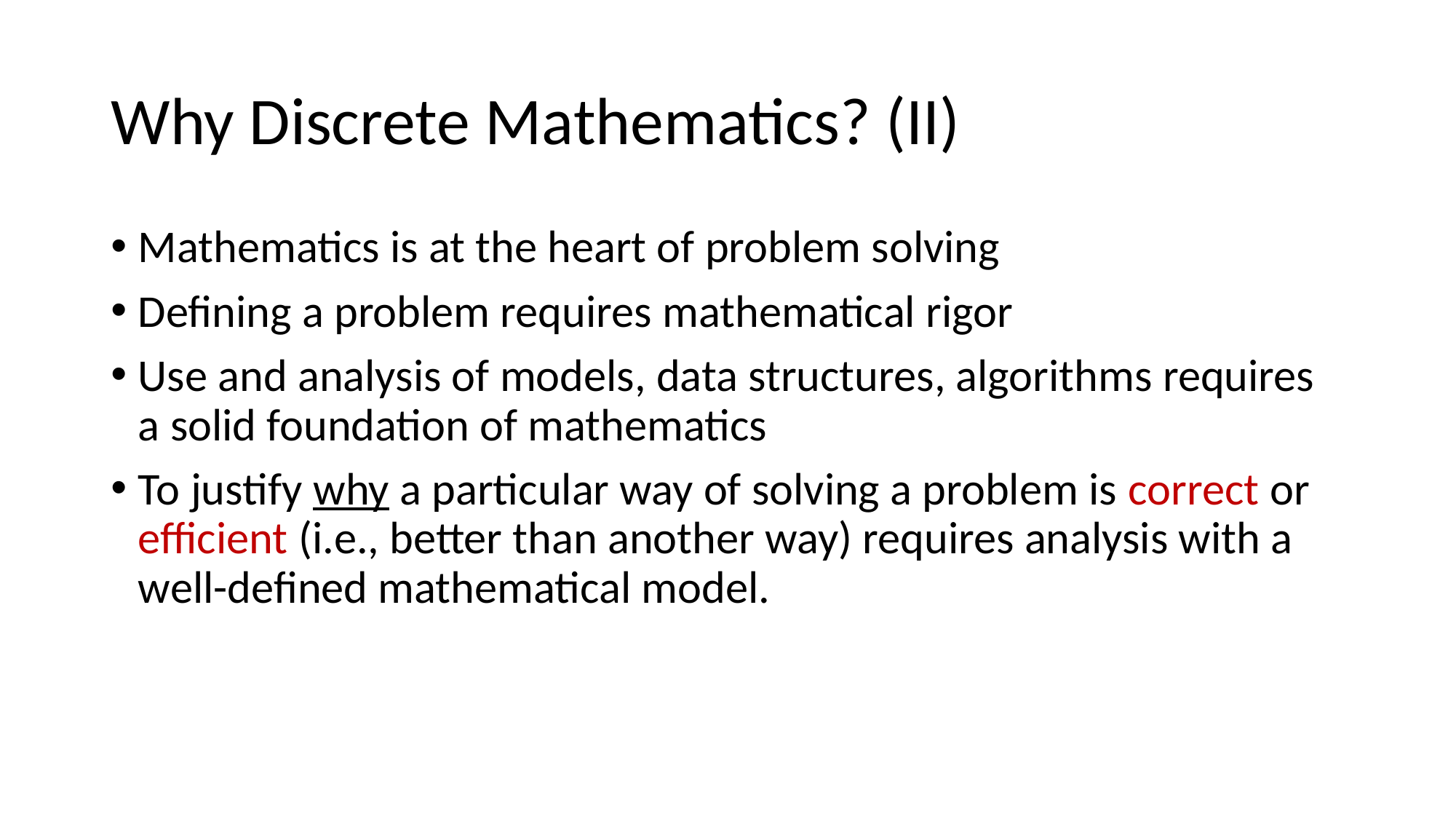

# Why Discrete Mathematics? (II)
Mathematics is at the heart of problem solving
Defining a problem requires mathematical rigor
Use and analysis of models, data structures, algorithms requires a solid foundation of mathematics
To justify why a particular way of solving a problem is correct or efficient (i.e., better than another way) requires analysis with a well-defined mathematical model.